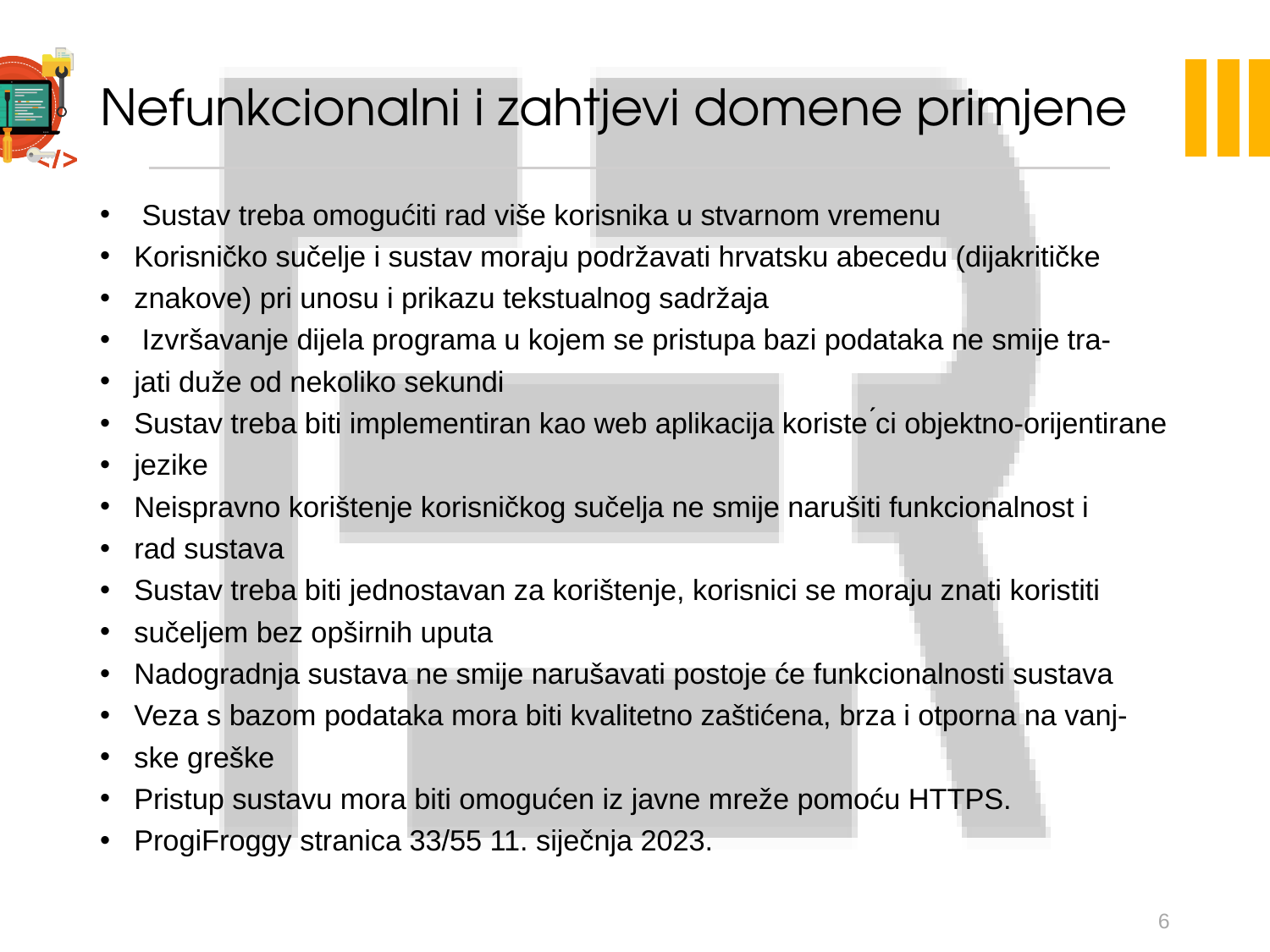

# Nefunkcionalni i zahtjevi domene primjene
 Sustav treba omogućiti rad više korisnika u stvarnom vremenu
Korisničko sučelje i sustav moraju podržavati hrvatsku abecedu (dijakritičke
znakove) pri unosu i prikazu tekstualnog sadržaja
 Izvršavanje dijela programa u kojem se pristupa bazi podataka ne smije tra-
jati duže od nekoliko sekundi
Sustav treba biti implementiran kao web aplikacija koriste ́ci objektno-orijentirane
jezike
Neispravno korištenje korisničkog sučelja ne smije narušiti funkcionalnost i
rad sustava
Sustav treba biti jednostavan za korištenje, korisnici se moraju znati koristiti
sučeljem bez opširnih uputa
Nadogradnja sustava ne smije narušavati postoje će funkcionalnosti sustava
Veza s bazom podataka mora biti kvalitetno zaštićena, brza i otporna na vanj-
ske greške
Pristup sustavu mora biti omogućen iz javne mreže pomoću HTTPS.
ProgiFroggy stranica 33/55 11. siječnja 2023.

6